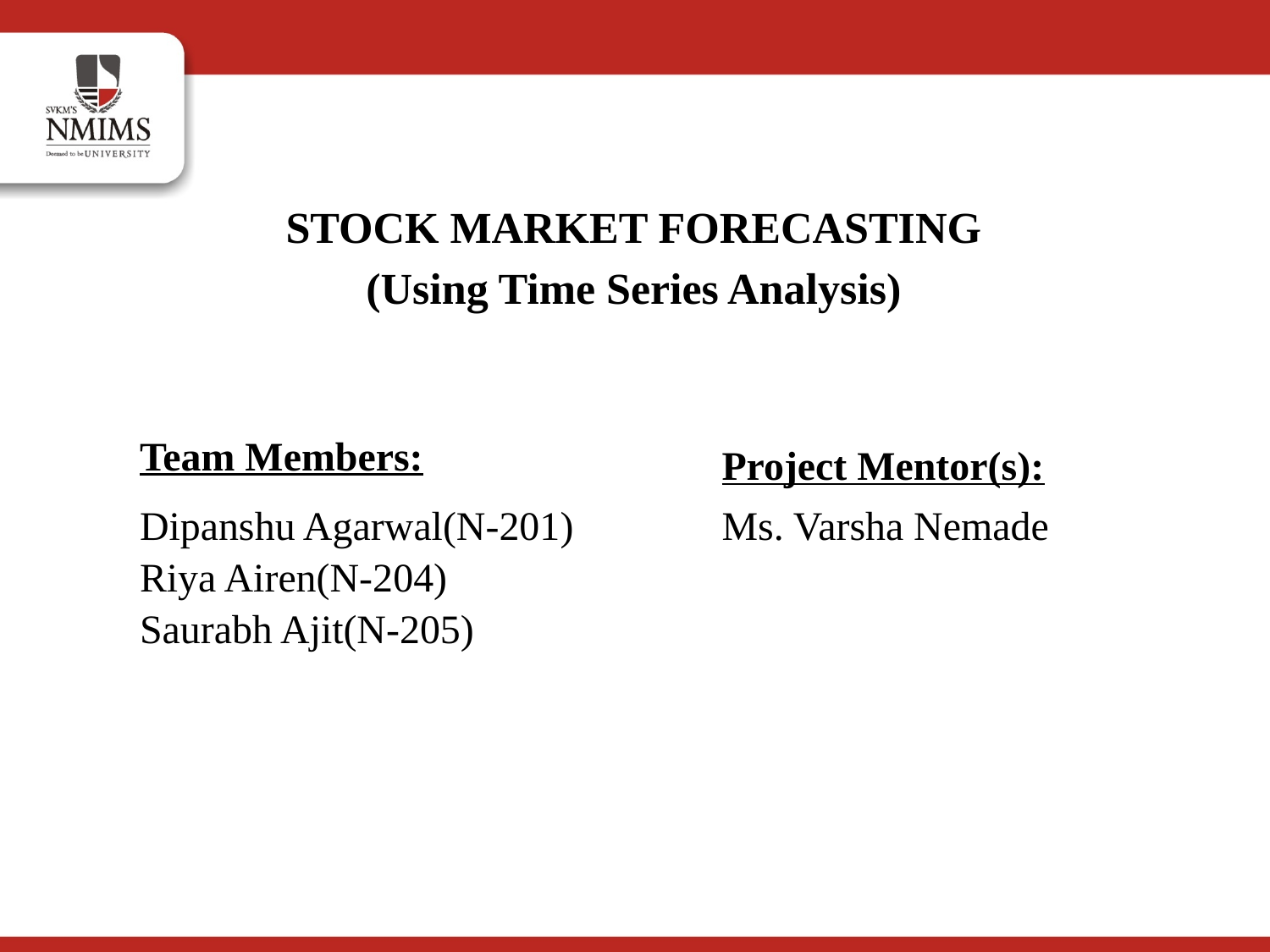

# STOCK MARKET FORECASTING (Using Time Series Analysis)
Team Members:

Dipanshu Agarwal(N-201)
Riya Airen(N-204)
Saurabh Ajit(N-205)

Project Mentor(s):
Ms. Varsha Nemade